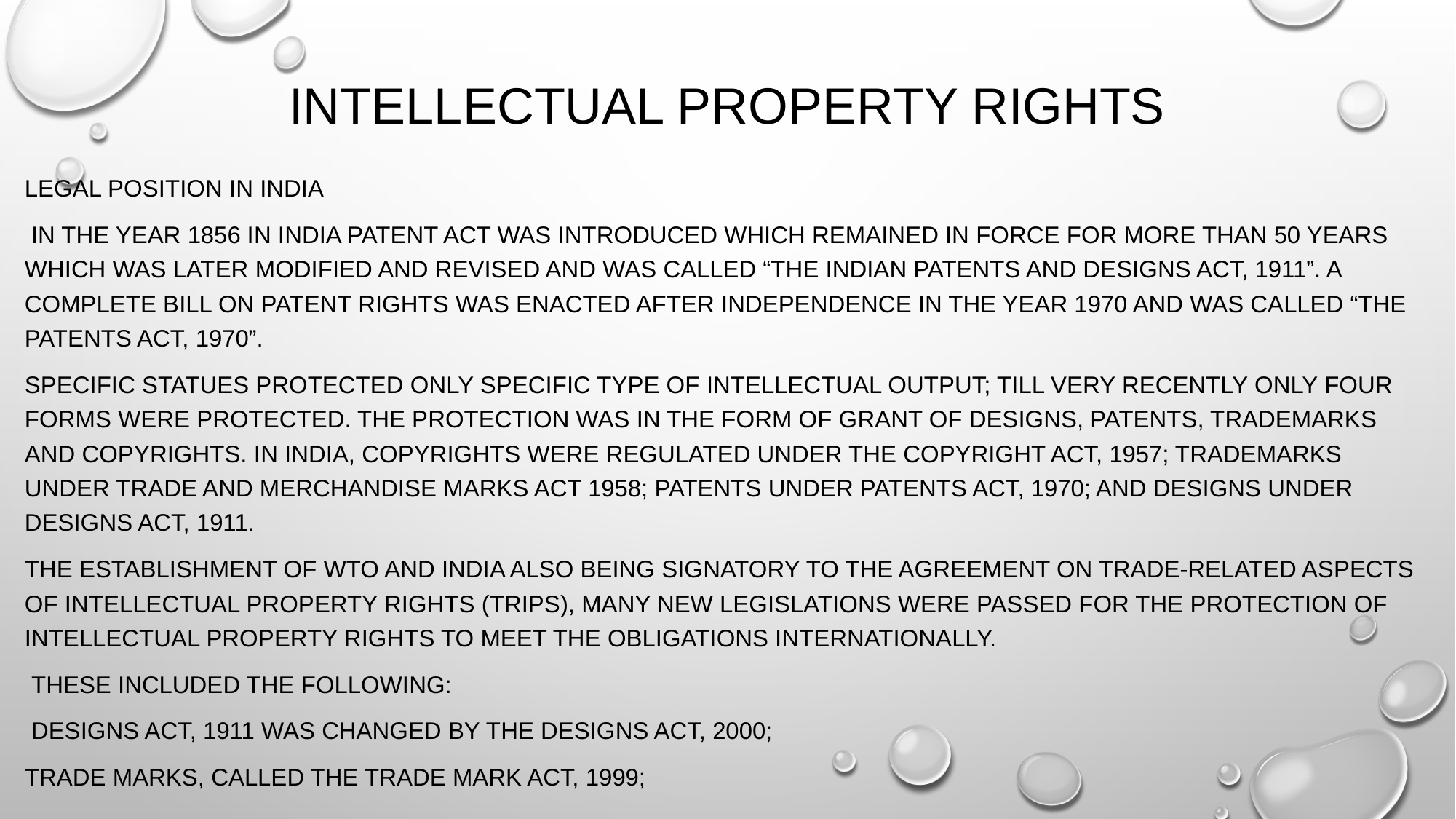

# Intellectual Property Rights
Legal position in india
 In the year 1856 in India Patent Act was introduced which remained in force for more than 50 years which was later modified and revised and was called “The Indian Patents and Designs Act, 1911”. A complete bill on patent rights was enacted after Independence in the year 1970 and was called “The Patents Act, 1970”.
Specific statues protected only specific type of intellectual output; till very recently only four forms were protected. The protection was in the form of grant of designs, patents, trademarks and copyrights. In India, copyrights were regulated under the Copyright Act, 1957; trademarks under Trade and Merchandise Marks Act 1958; patents under Patents Act, 1970; and designs under Designs Act, 1911.
The establishment of WTO and India also being signatory to the Agreement on Trade-Related Aspects of Intellectual Property Rights (TRIPS), many new legislations were passed for the protection of intellectual property rights to meet the obligations internationally.
 These included the following:
 Designs Act, 1911 was changed by the Designs Act, 2000;
Trade Marks, called the Trade Mark Act, 1999;